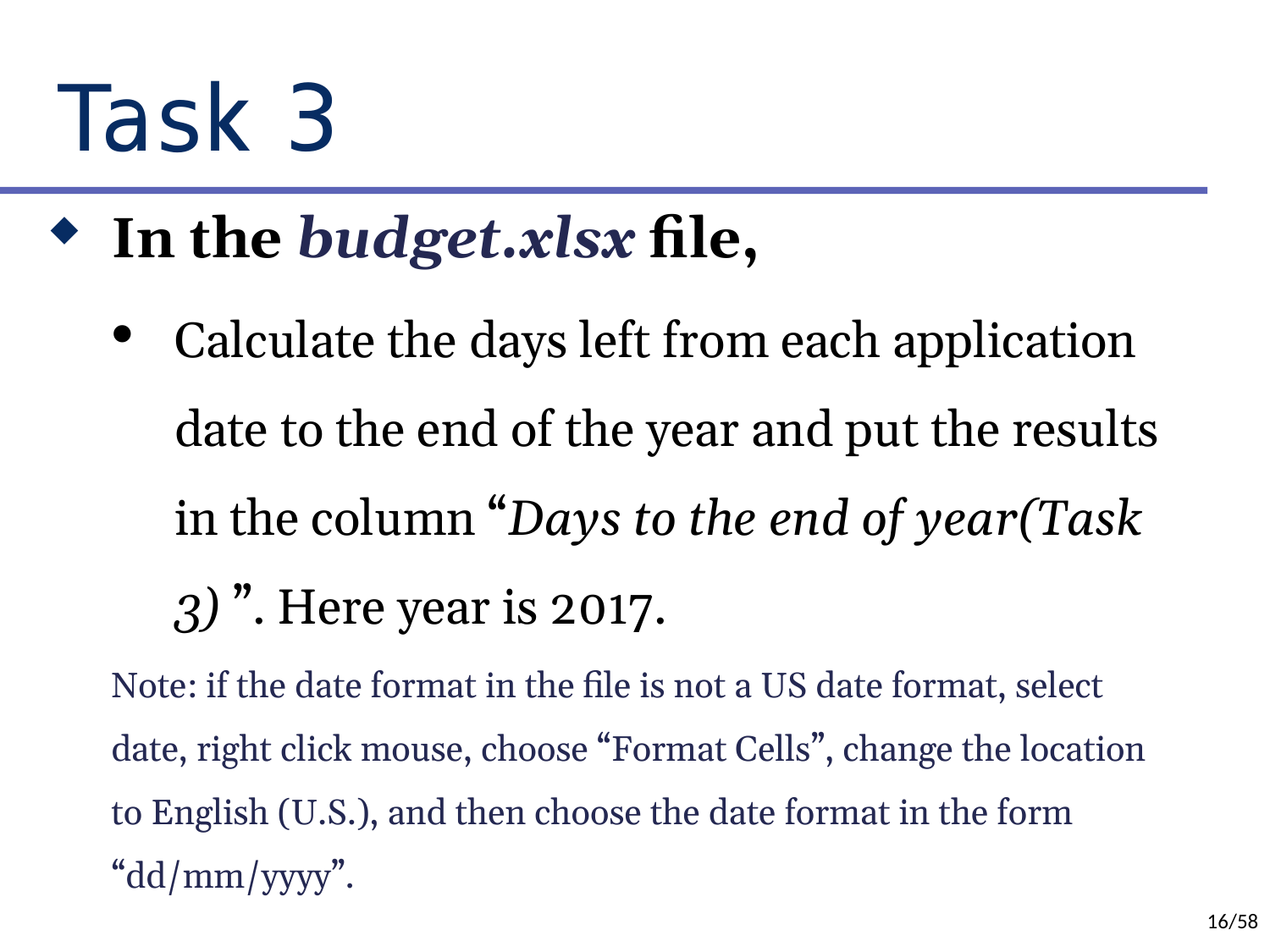

# Task 3
In the budget.xlsx file,
Calculate the days left from each application date to the end of the year and put the results in the column “Days to the end of year(Task 3) ”. Here year is 2017.
Note: if the date format in the file is not a US date format, select date, right click mouse, choose “Format Cells”, change the location to English (U.S.), and then choose the date format in the form “dd/mm/yyyy”.

16/58